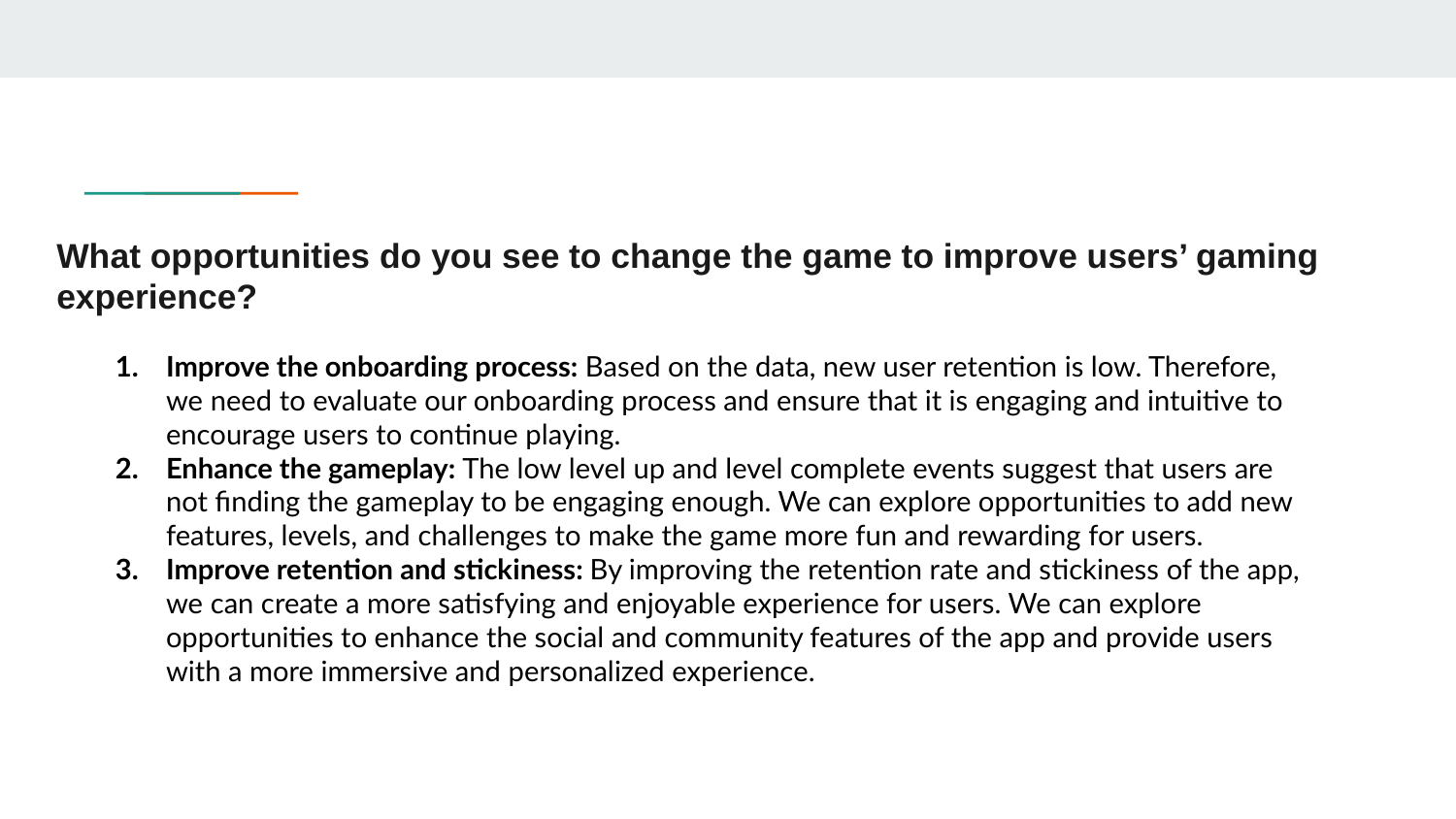

# What opportunities do you see to change the game to improve users’ gaming experience?

Improve the onboarding process: Based on the data, new user retention is low. Therefore, we need to evaluate our onboarding process and ensure that it is engaging and intuitive to encourage users to continue playing.
Enhance the gameplay: The low level up and level complete events suggest that users are not finding the gameplay to be engaging enough. We can explore opportunities to add new features, levels, and challenges to make the game more fun and rewarding for users.
Improve retention and stickiness: By improving the retention rate and stickiness of the app, we can create a more satisfying and enjoyable experience for users. We can explore opportunities to enhance the social and community features of the app and provide users with a more immersive and personalized experience.